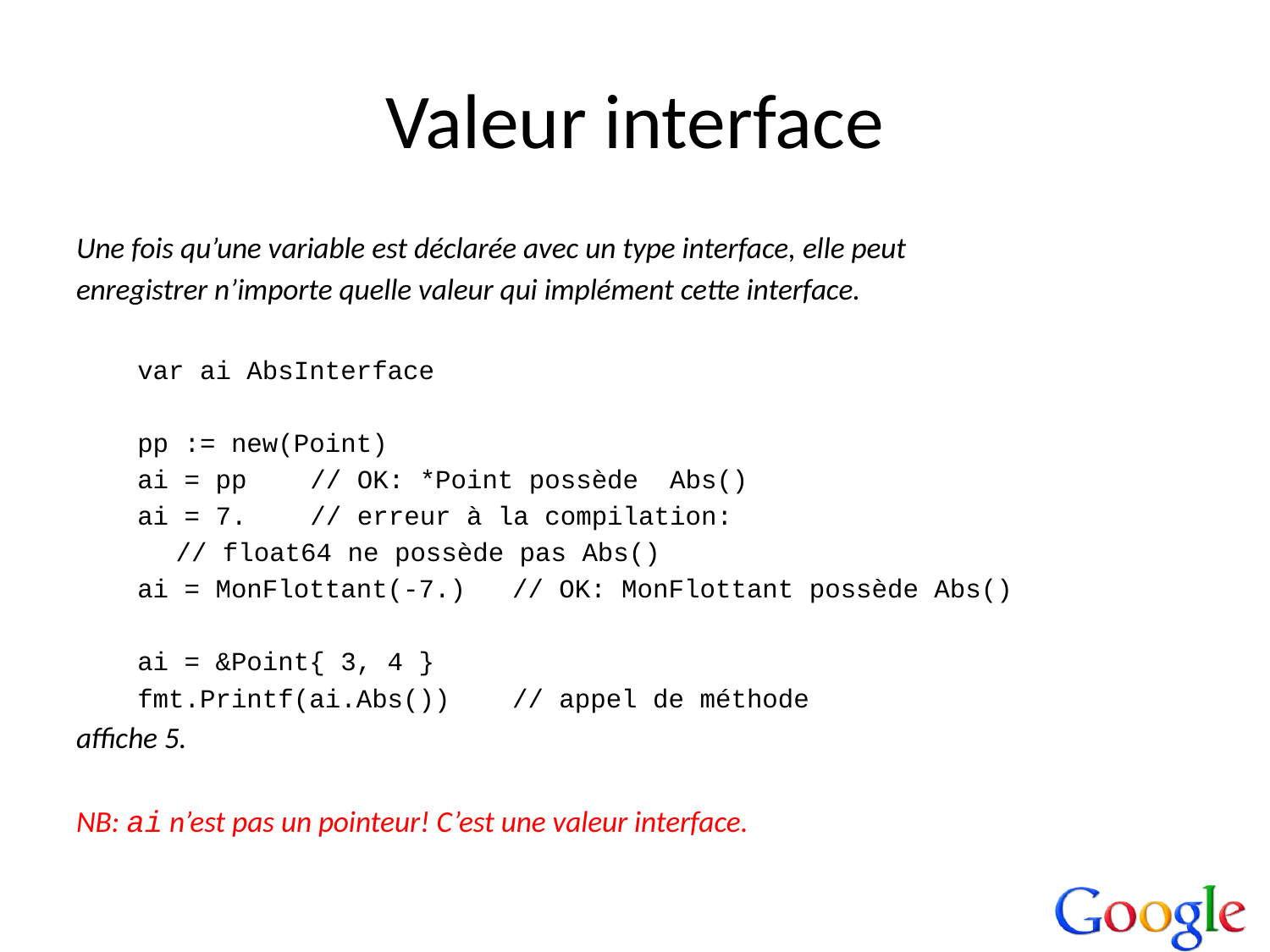

# Valeur interface
Une fois qu’une variable est déclarée avec un type interface, elle peut
enregistrer n’importe quelle valeur qui implément cette interface.

var ai AbsInterface

pp := new(Point)
ai = pp 			// OK: *Point possède  Abs()
ai = 7. 			// erreur à la compilation:
					// float64 ne possède pas Abs()
ai = MonFlottant(-7.) 	// OK: MonFlottant possède Abs()

ai = &Point{ 3, 4 }
fmt.Printf(ai.Abs()) 	// appel de méthode
affiche 5.

NB: ai n’est pas un pointeur! C’est une valeur interface.